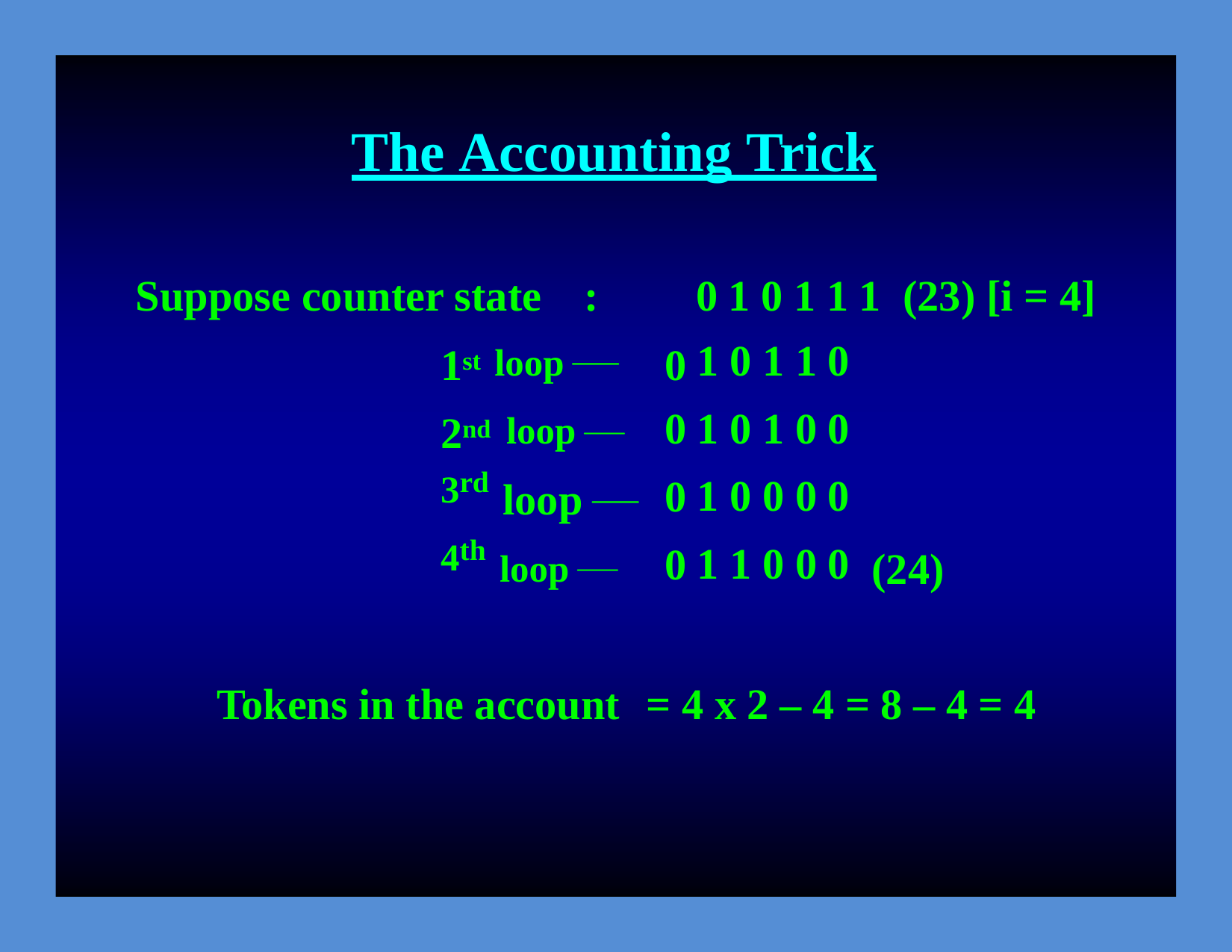

The Accounting Trick

Suppose
counter state
:
0
1
1
1
1
1
0
0
0
1
0
1
1
0
0
1
1
0
0
0
1
0
0
0
0
1
(23)
[i
=
4]
1st
loop ⎯
0
0
0
0
2nd
3rd
4th
loop ⎯
loop ⎯
loop ⎯
(24)
Tokens in the account
= 4 x 2 – 4 = 8 – 4 = 4